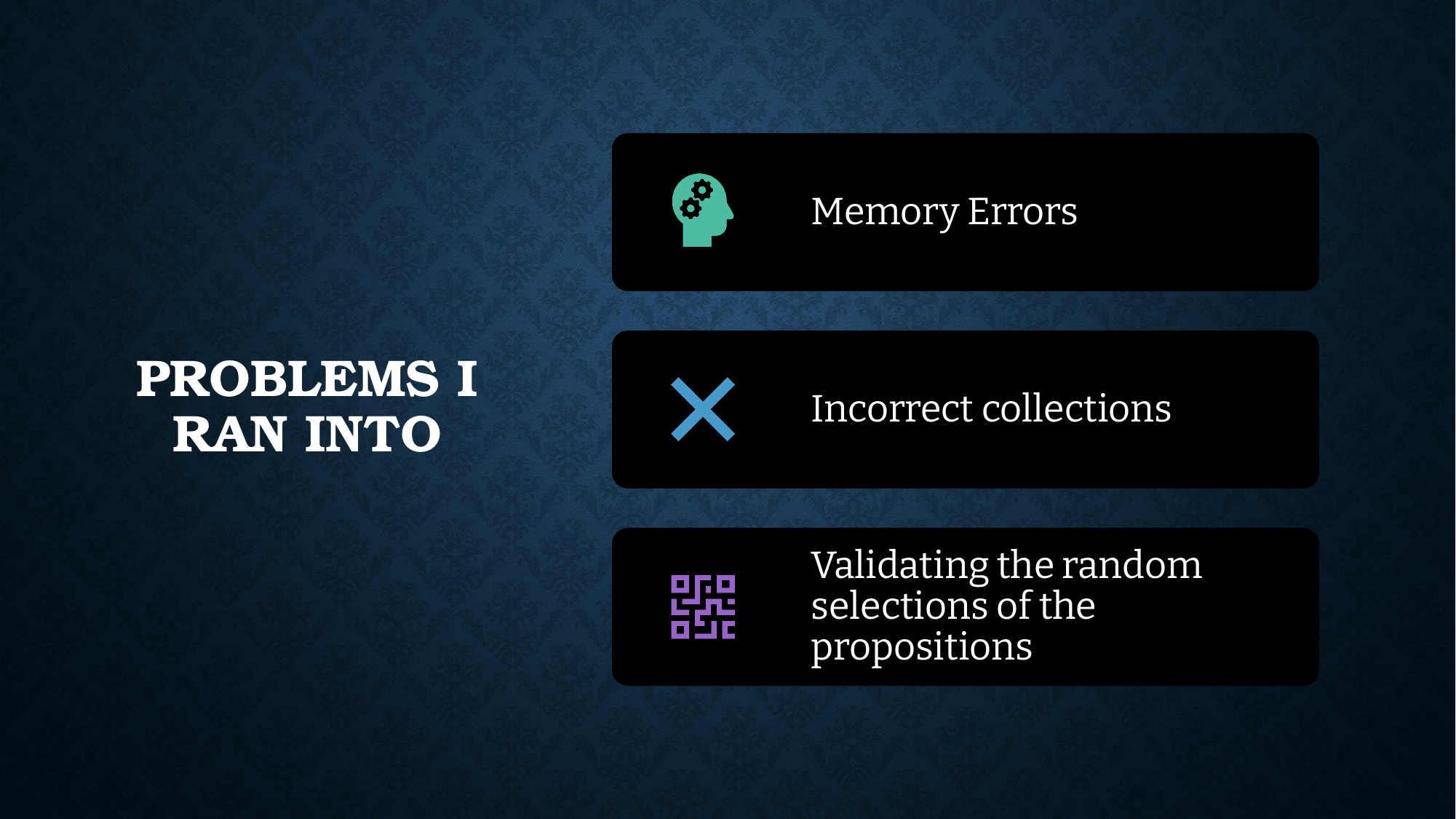

# Problems I ran into
Memory Errors
Incorrect collections
Validating the random selections of the propositions